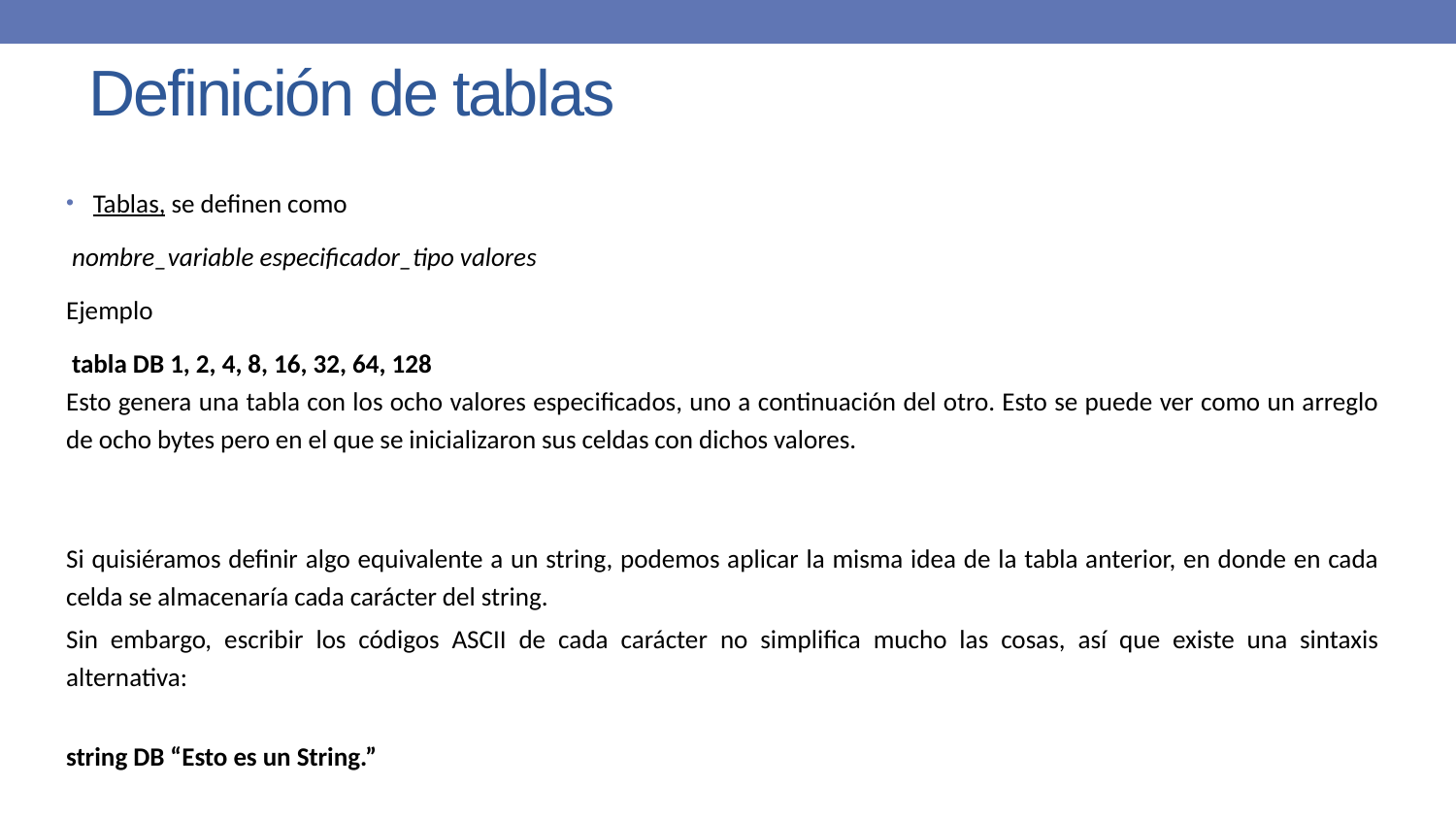

# Definición de tablas
Tablas, se definen como
 nombre_variable especificador_tipo valores
Ejemplo
 tabla DB 1, 2, 4, 8, 16, 32, 64, 128
Esto genera una tabla con los ocho valores especificados, uno a continuación del otro. Esto se puede ver como un arreglo de ocho bytes pero en el que se inicializaron sus celdas con dichos valores.

Si quisiéramos definir algo equivalente a un string, podemos aplicar la misma idea de la tabla anterior, en donde en cada celda se almacenaría cada carácter del string.
Sin embargo, escribir los códigos ASCII de cada carácter no simplifica mucho las cosas, así que existe una sintaxis alternativa:

string DB “Esto es un String.”